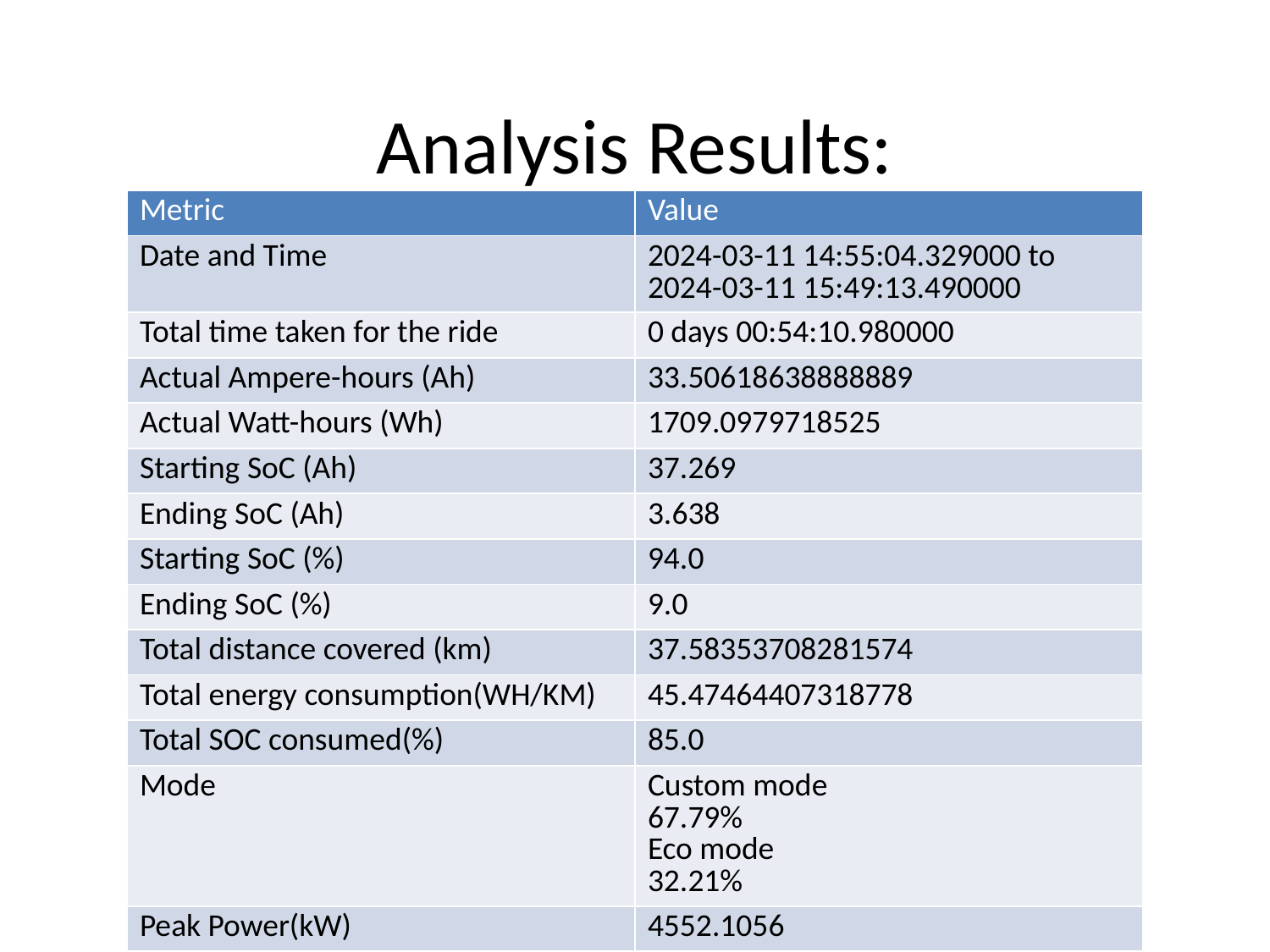

# Analysis Results:
| Metric | Value |
| --- | --- |
| Date and Time | 2024-03-11 14:55:04.329000 to 2024-03-11 15:49:13.490000 |
| Total time taken for the ride | 0 days 00:54:10.980000 |
| Actual Ampere-hours (Ah) | 33.50618638888889 |
| Actual Watt-hours (Wh) | 1709.0979718525 |
| Starting SoC (Ah) | 37.269 |
| Ending SoC (Ah) | 3.638 |
| Starting SoC (%) | 94.0 |
| Ending SoC (%) | 9.0 |
| Total distance covered (km) | 37.58353708281574 |
| Total energy consumption(WH/KM) | 45.47464407318778 |
| Total SOC consumed(%) | 85.0 |
| Mode | Custom mode 67.79% Eco mode 32.21% |
| Peak Power(kW) | 4552.1056 |